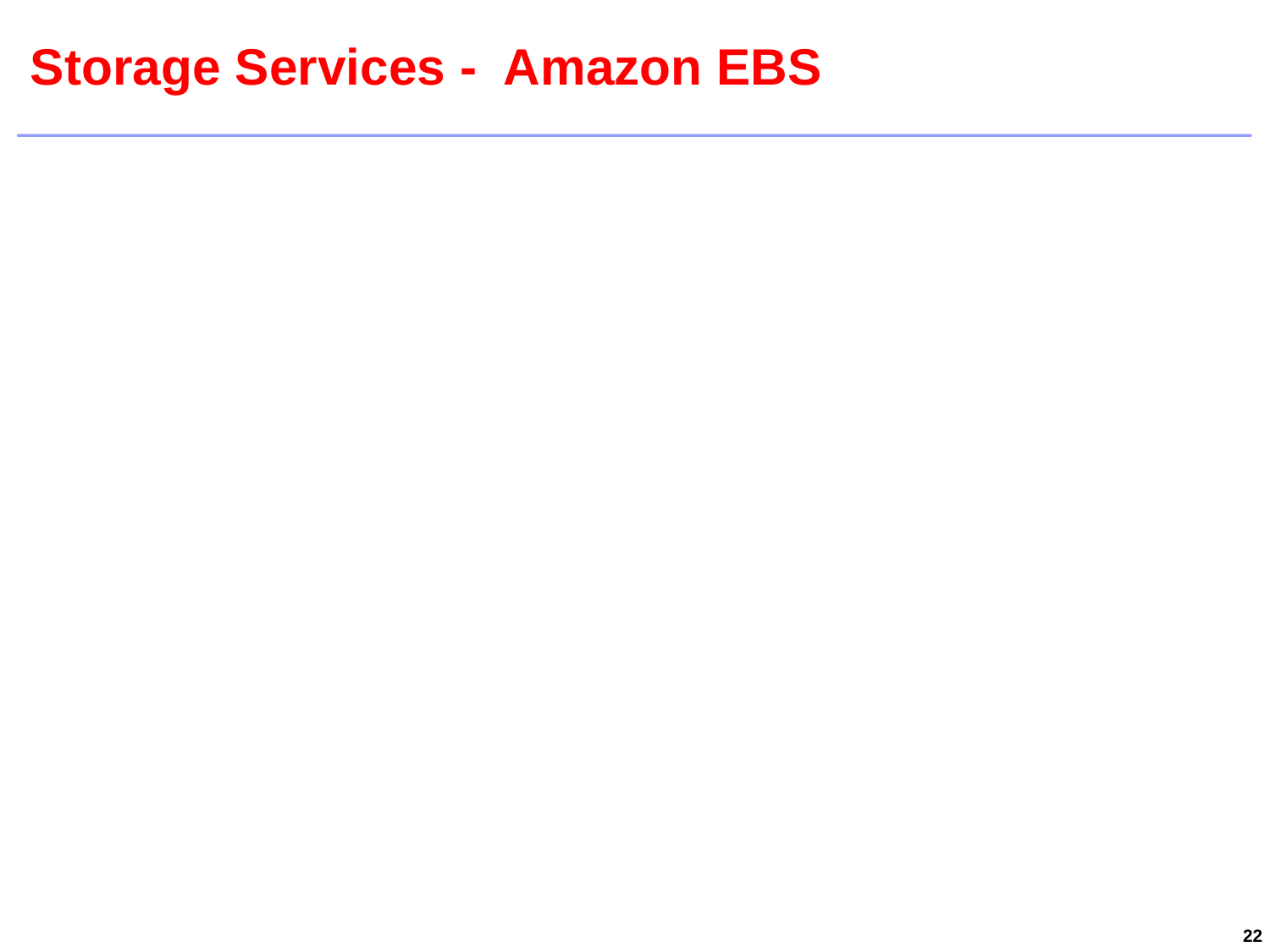

# Storage Services -  Amazon EBS
22